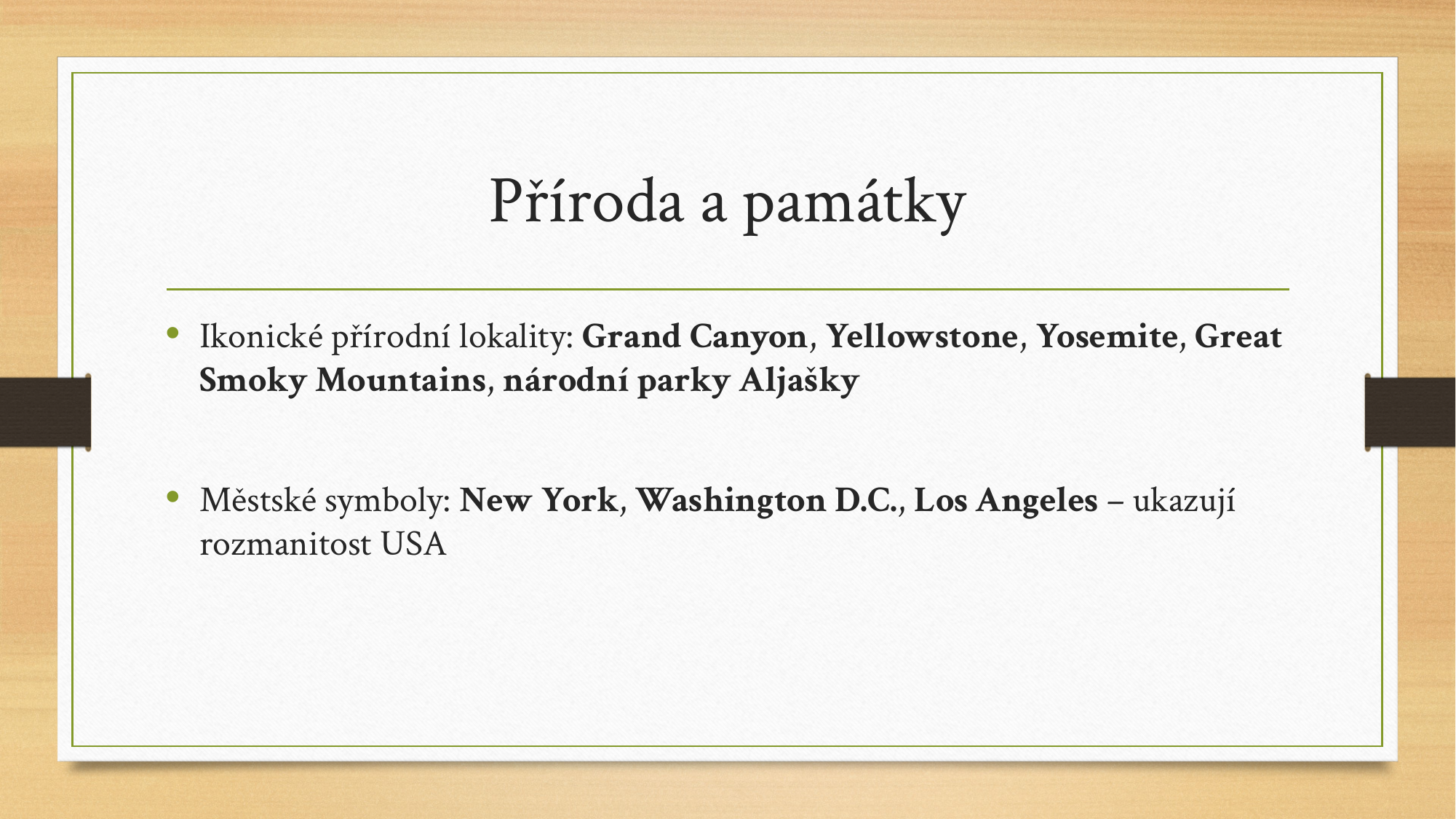

# Příroda a památky
Ikonické přírodní lokality: Grand Canyon, Yellowstone, Yosemite, Great Smoky Mountains, národní parky Aljašky

Městské symboly: New York, Washington D.C., Los Angeles – ukazují rozmanitost USA